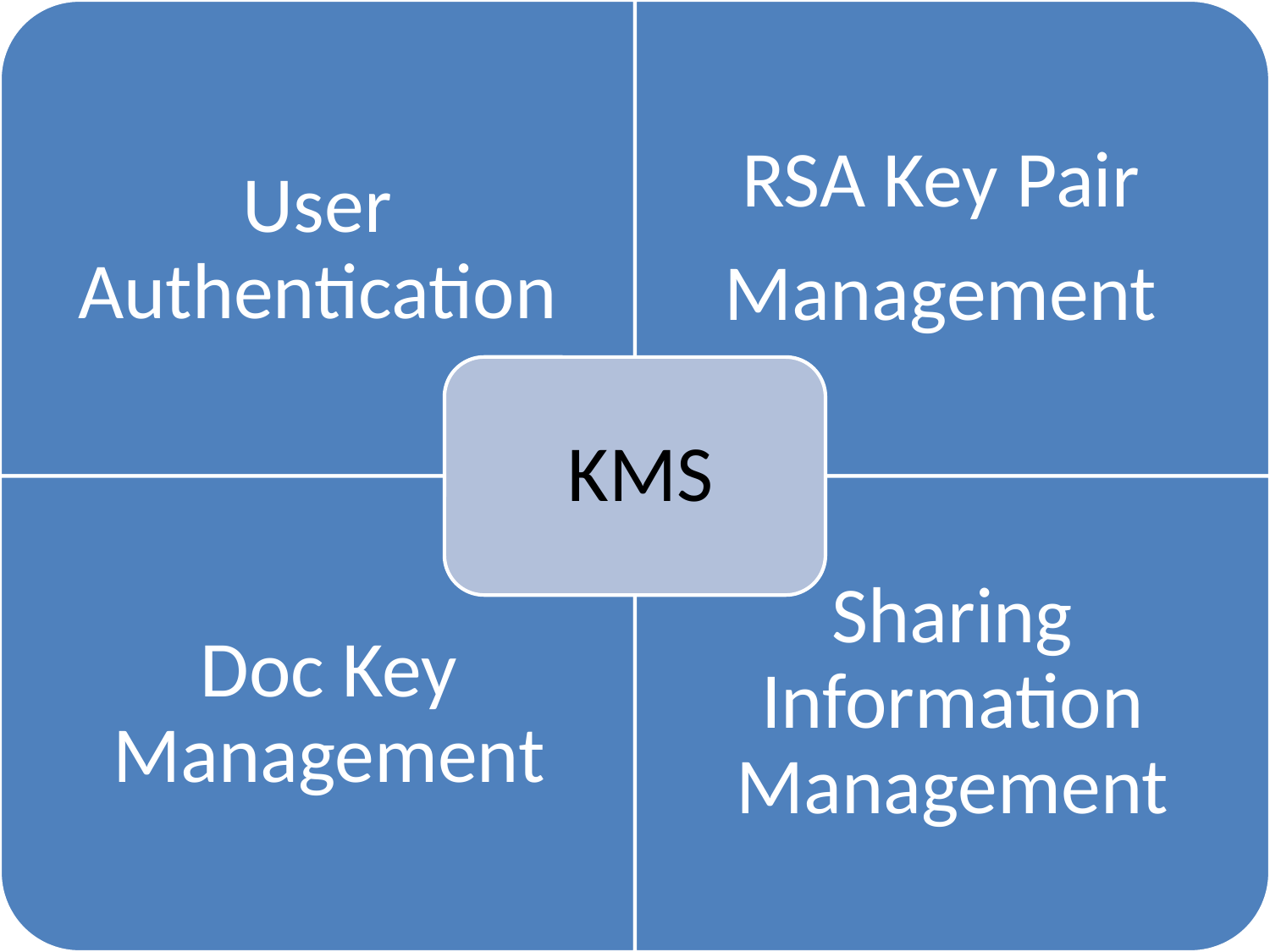

User Authentication
RSA Key Pair
Management
Doc Key Management
Sharing Information Management
KMS